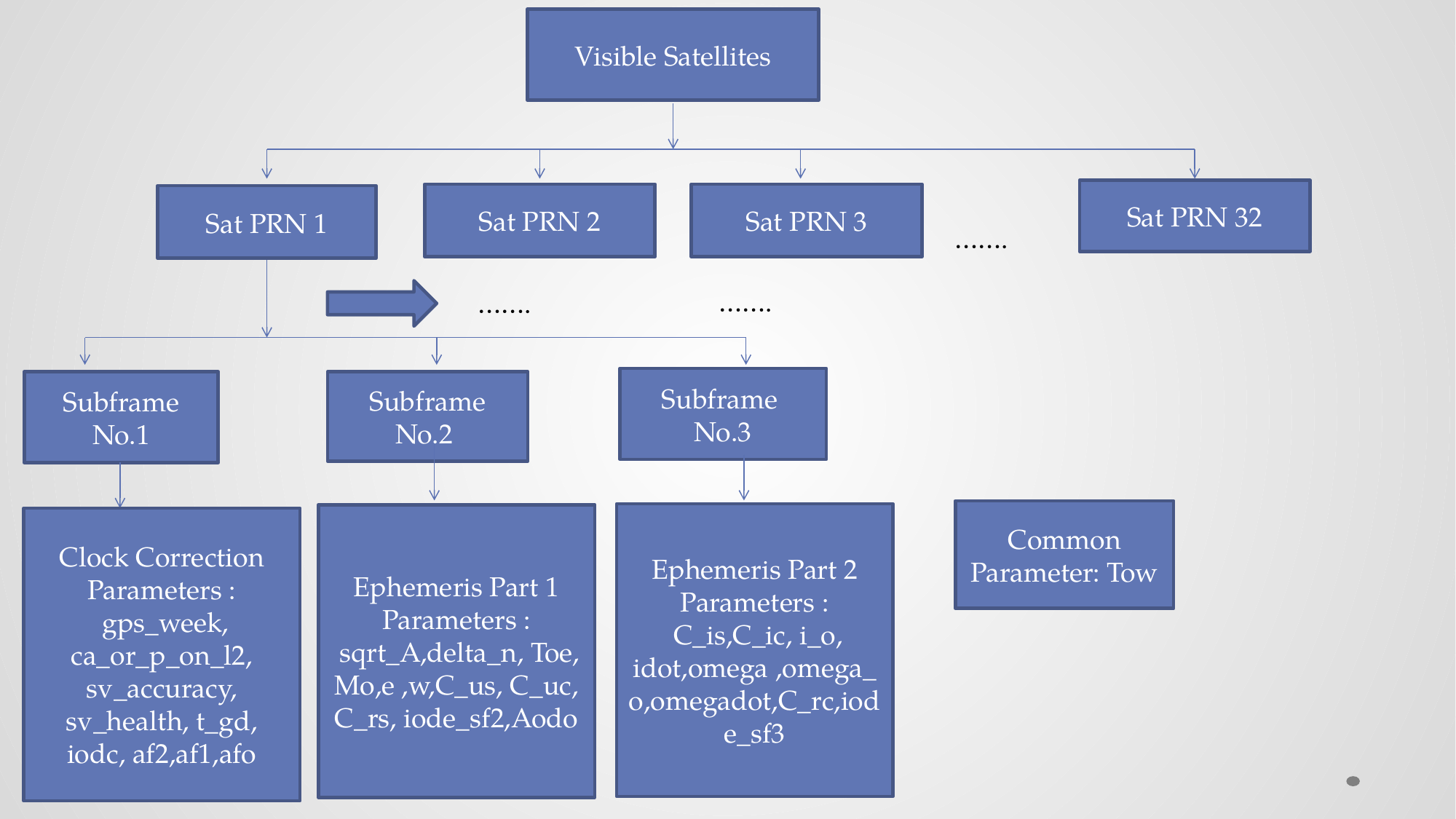

Visible Satellites
Sat PRN 32
Sat PRN 2
Sat PRN 3
Sat PRN 1
…….
…….

…….
Subframe
No.3
Subframe No.1
Subframe No.2
Common Parameter: Tow
Ephemeris Part 2
Parameters :
 C_is,C_ic, i_o, idot,omega ,omega_o,omegadot,C_rc,iode_sf3
Ephemeris Part 1
Parameters :
 sqrt_A,delta_n, Toe, Mo,e ,w,C_us, C_uc, C_rs, iode_sf2,Aodo
Clock Correction
Parameters :
 gps_week, ca_or_p_on_l2, sv_accuracy, sv_health, t_gd, iodc, af2,af1,afo